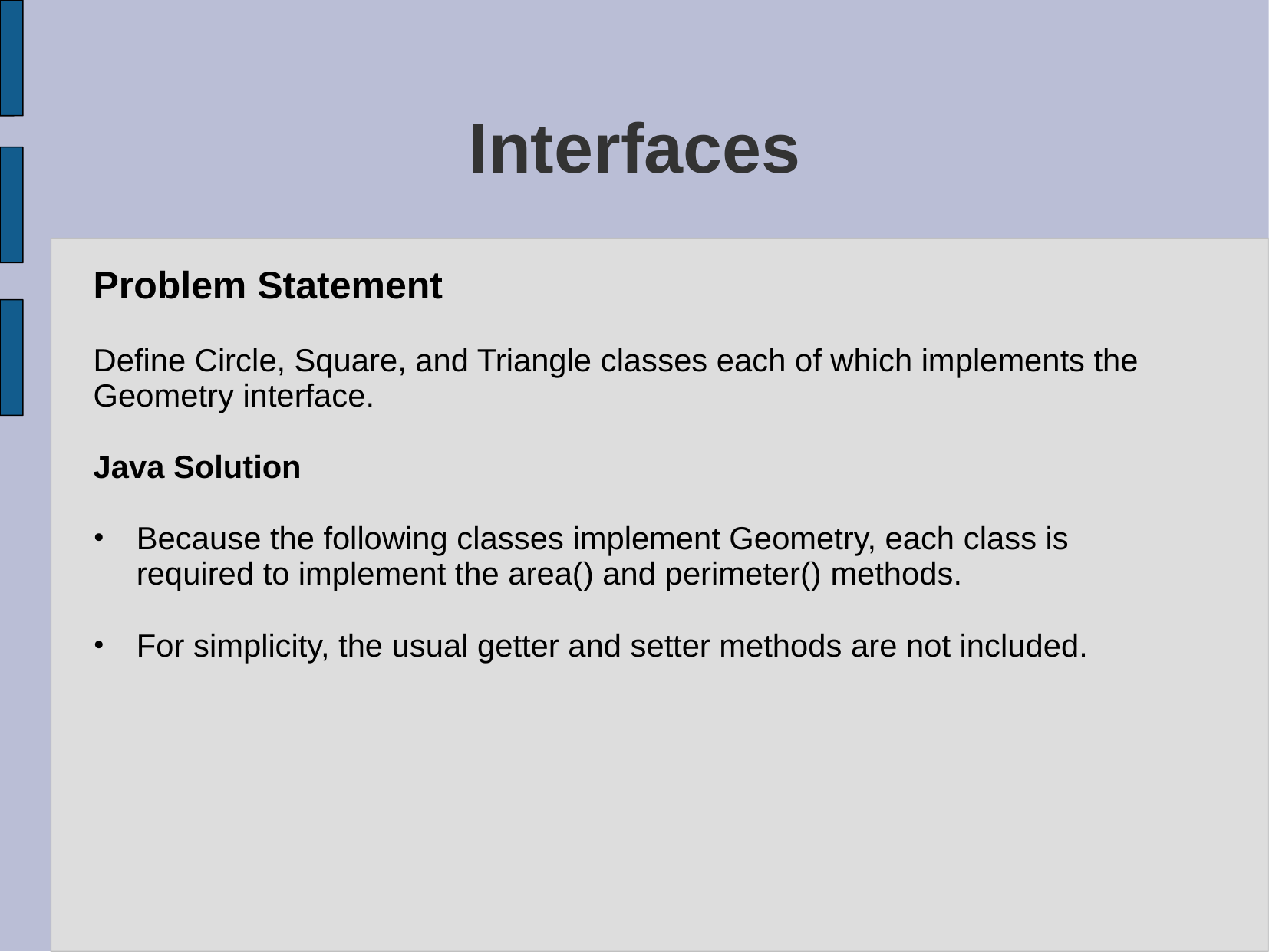

# Interfaces
Problem Statement

Define Circle, Square, and Triangle classes each of which implements the
Geometry interface.

Java Solution

Because the following classes implement Geometry, each class is required to implement the area() and perimeter() methods.

For simplicity, the usual getter and setter methods are not included.